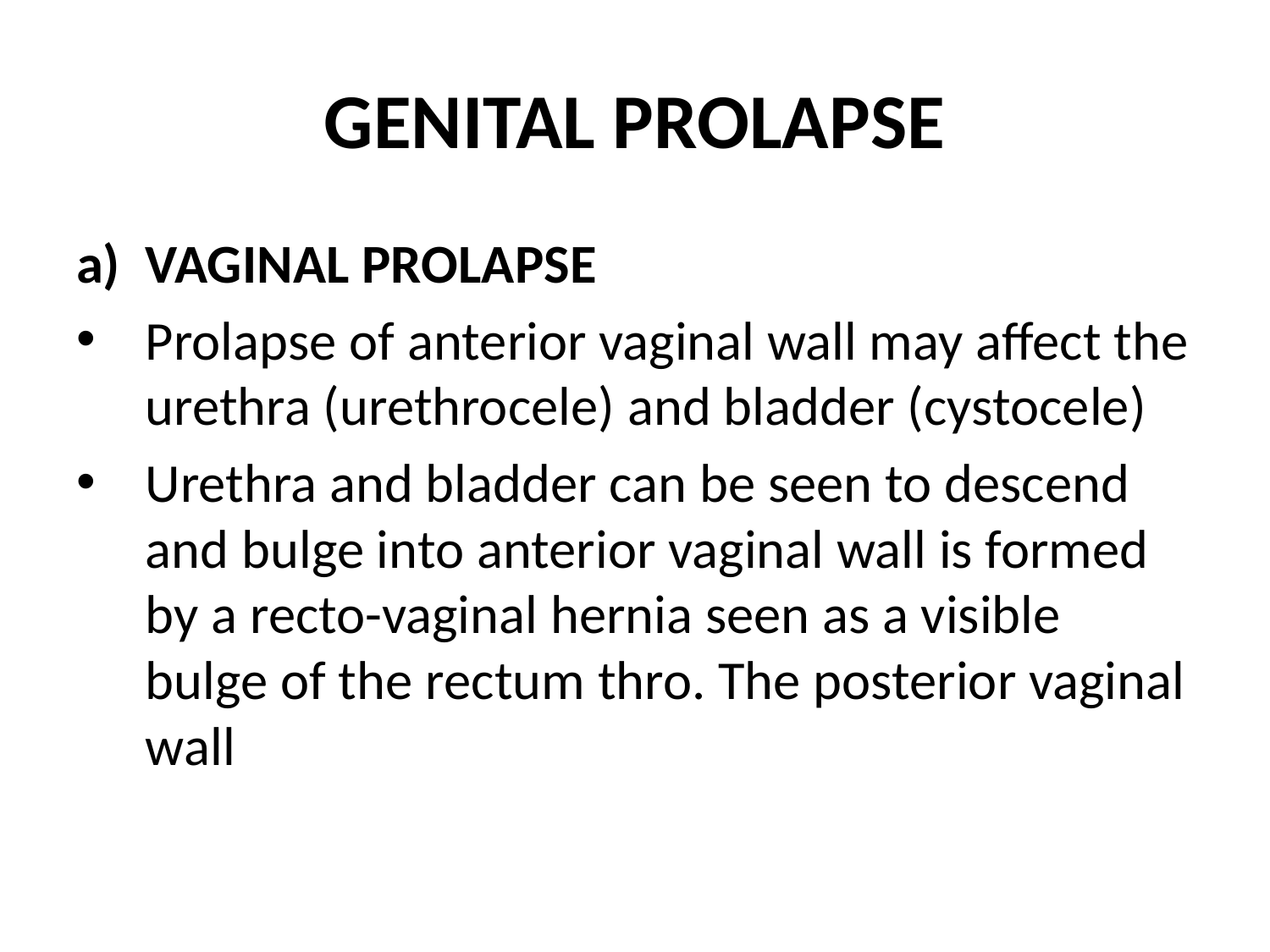

# GENITAL PROLAPSE
VAGINAL PROLAPSE
Prolapse of anterior vaginal wall may affect the urethra (urethrocele) and bladder (cystocele)
Urethra and bladder can be seen to descend and bulge into anterior vaginal wall is formed by a recto-vaginal hernia seen as a visible bulge of the rectum thro. The posterior vaginal wall